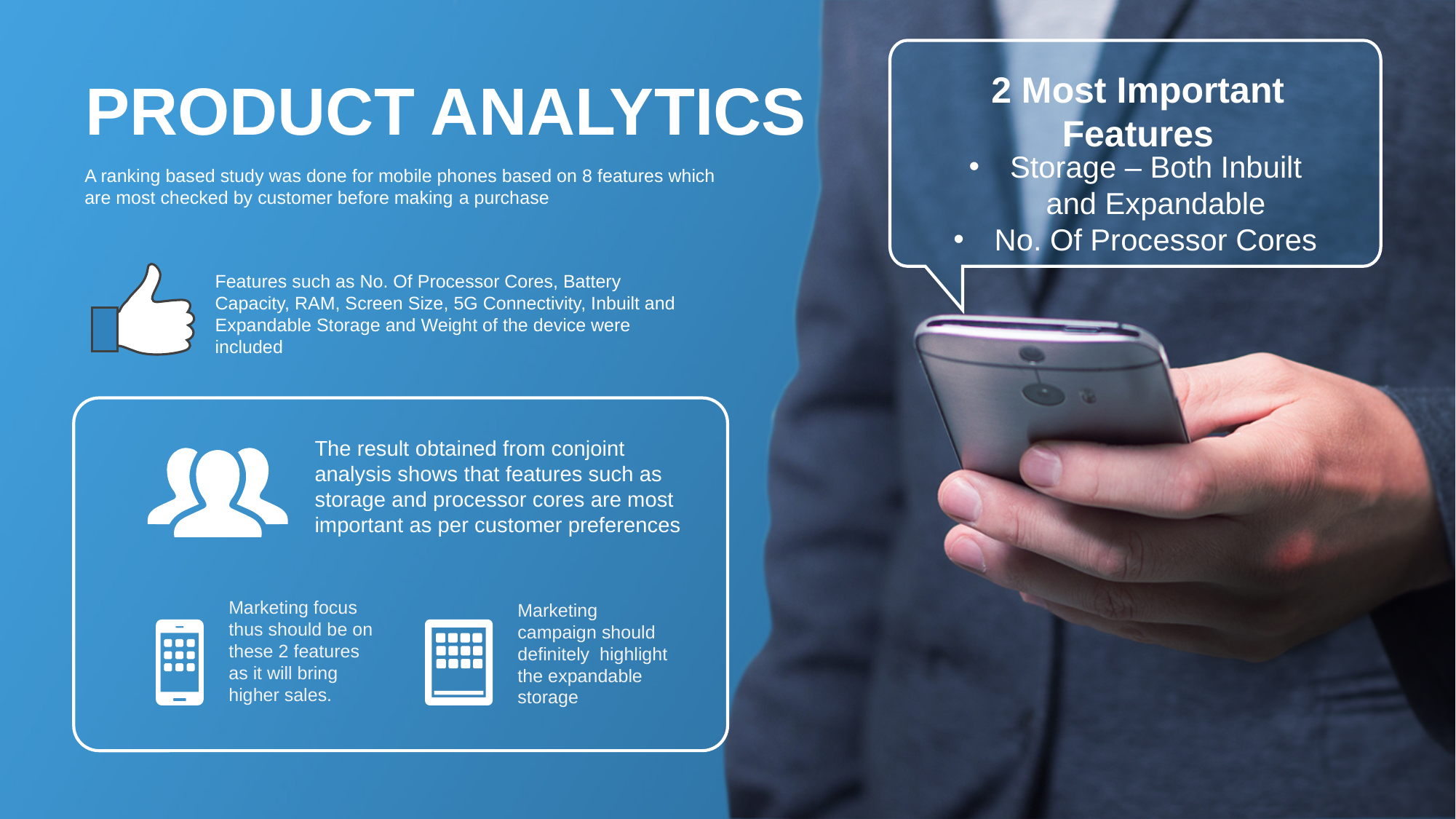

2 Most Important Features
PRODUCT ANALYTICS
Storage – Both Inbuilt and Expandable
No. Of Processor Cores
A ranking based study was done for mobile phones based on 8 features which are most checked by customer before making a purchase

Features such as No. Of Processor Cores, Battery Capacity, RAM, Screen Size, 5G Connectivity, Inbuilt and Expandable Storage and Weight of the device were included

The result obtained from conjoint analysis shows that features such as storage and processor cores are most important as per customer preferences

Marketing focus thus should be on these 2 features as it will bring higher sales.
Marketing campaign should definitely  highlight the expandable storage